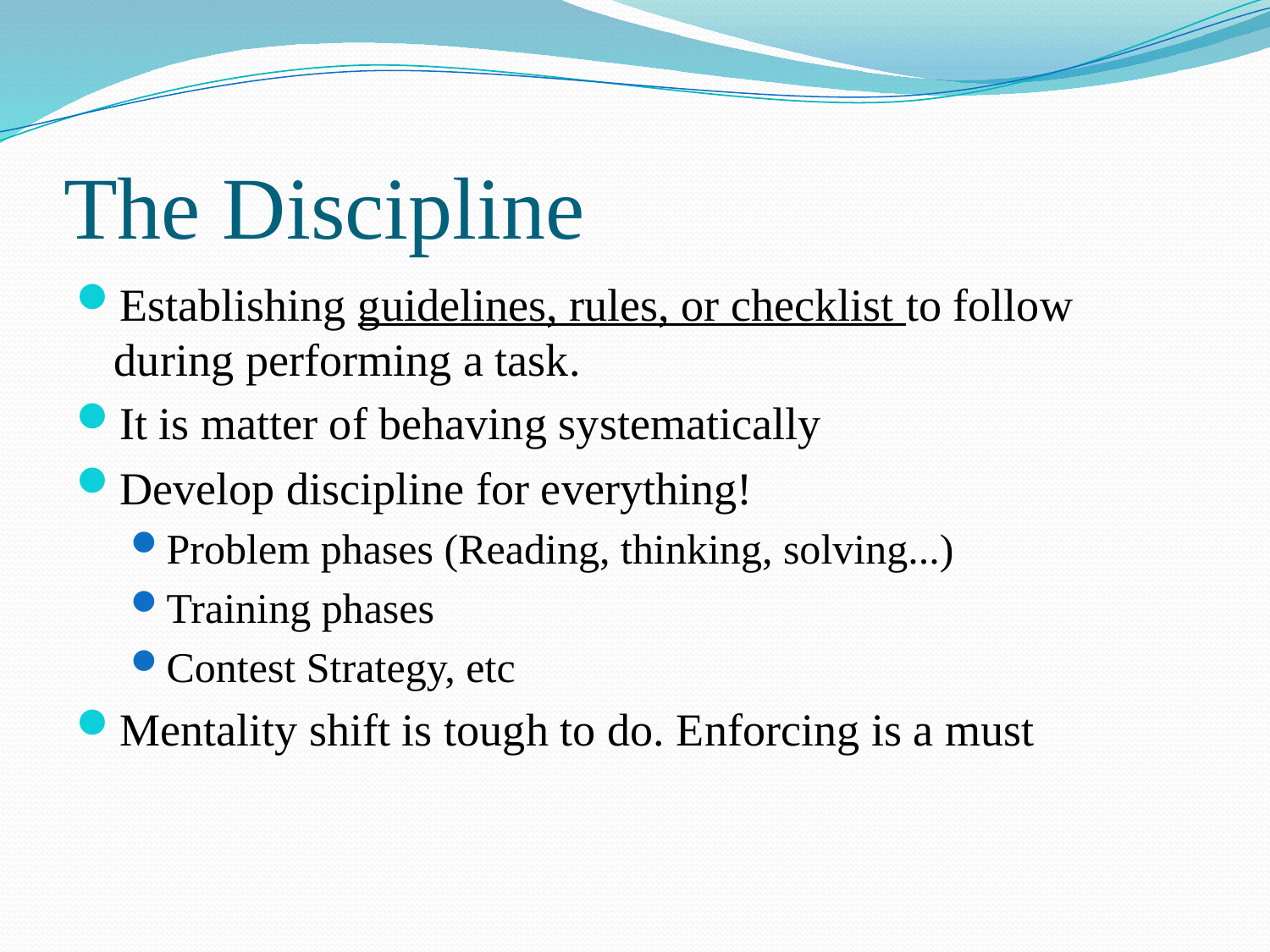

# The Discipline
Establishing guidelines, rules, or checklist to follow during performing a task.
It is matter of behaving systematically
Develop discipline for everything!
Problem phases (Reading, thinking, solving...)
Training phases
Contest Strategy, etc
Mentality shift is tough to do. Enforcing is a must